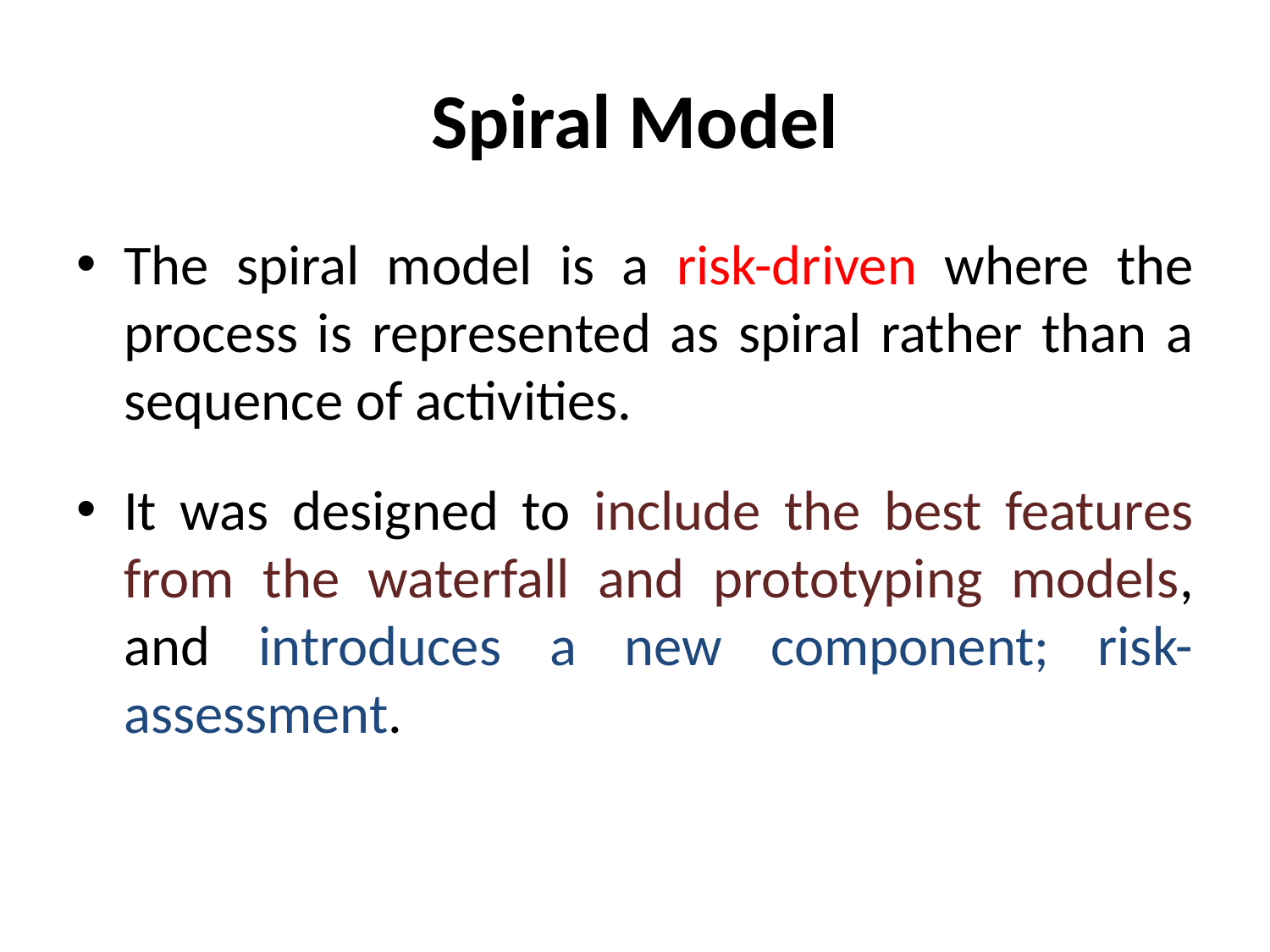

# Spiral Model
The spiral model is a risk-driven where the process is represented as spiral rather than a sequence of activities.
It was designed to include the best features from the waterfall and prototyping models, and introduces a new component; risk-assessment.